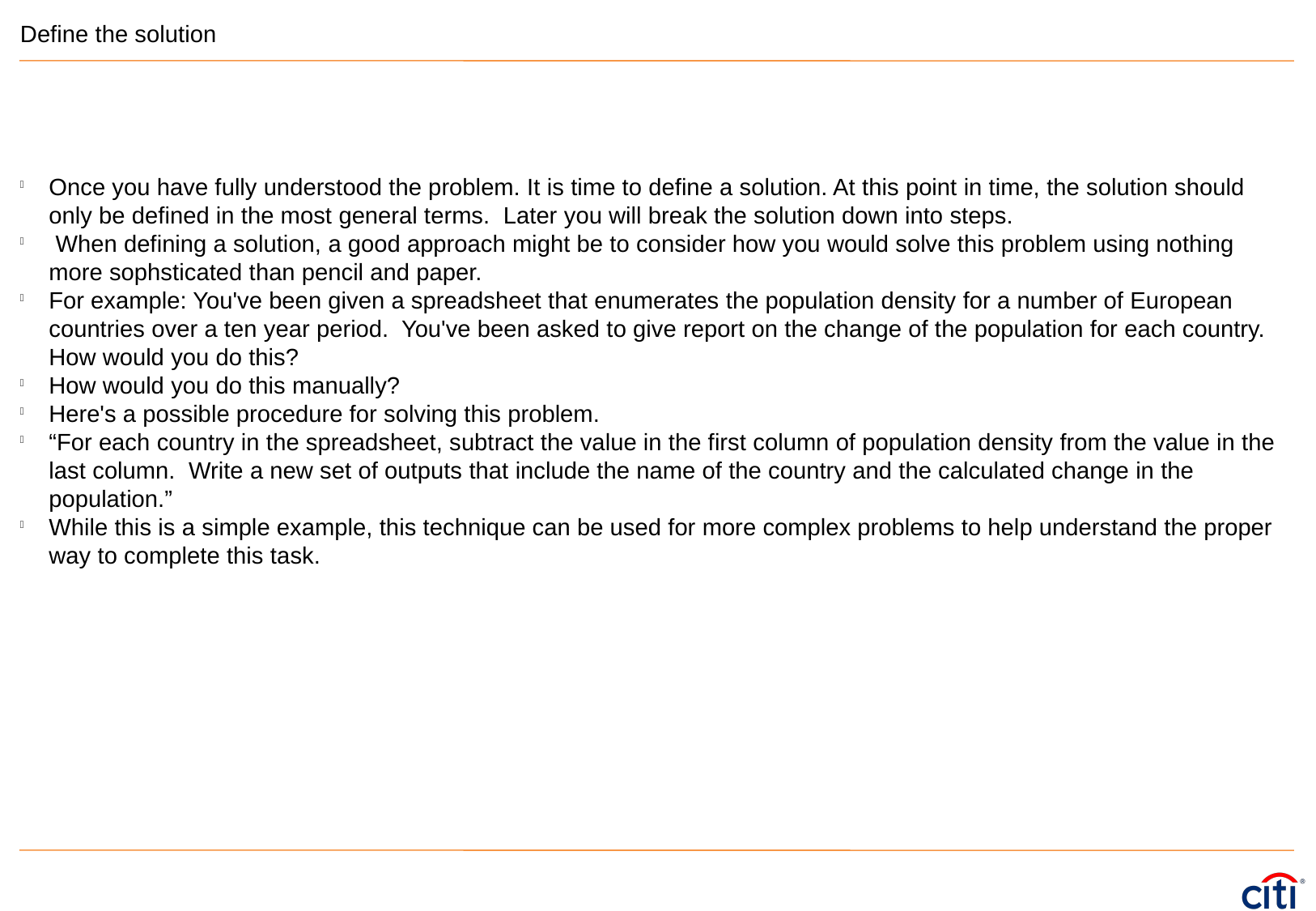

Define the solution
Once you have fully understood the problem. It is time to define a solution. At this point in time, the solution should only be defined in the most general terms.  Later you will break the solution down into steps.
 When defining a solution, a good approach might be to consider how you would solve this problem using nothing more sophsticated than pencil and paper.
For example: You've been given a spreadsheet that enumerates the population density for a number of European countries over a ten year period.  You've been asked to give report on the change of the population for each country.  How would you do this?
How would you do this manually?
Here's a possible procedure for solving this problem.
“For each country in the spreadsheet, subtract the value in the first column of population density from the value in the last column.  Write a new set of outputs that include the name of the country and the calculated change in the population.”
While this is a simple example, this technique can be used for more complex problems to help understand the proper way to complete this task.